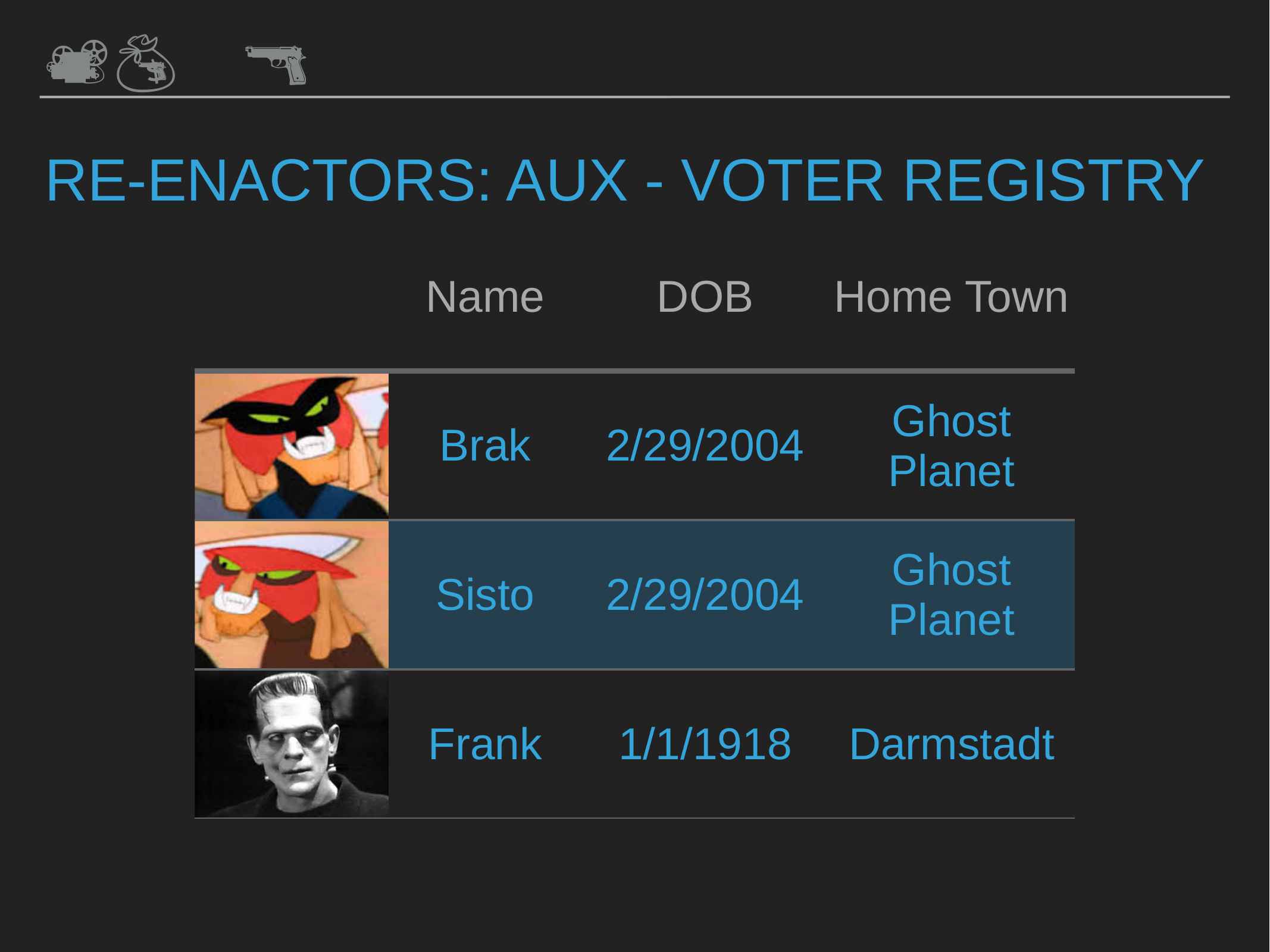

📽💰   🔫
📽💰   🔫
# Re-enactors: AUX - Voter registry
|  | Name | DOB | Home Town |
| --- | --- | --- | --- |
|  | Brak | 2/29/2004 | Ghost Planet |
|  | Sisto | 2/29/2004 | Ghost Planet |
|  | Frank | 1/1/1918 | Darmstadt |